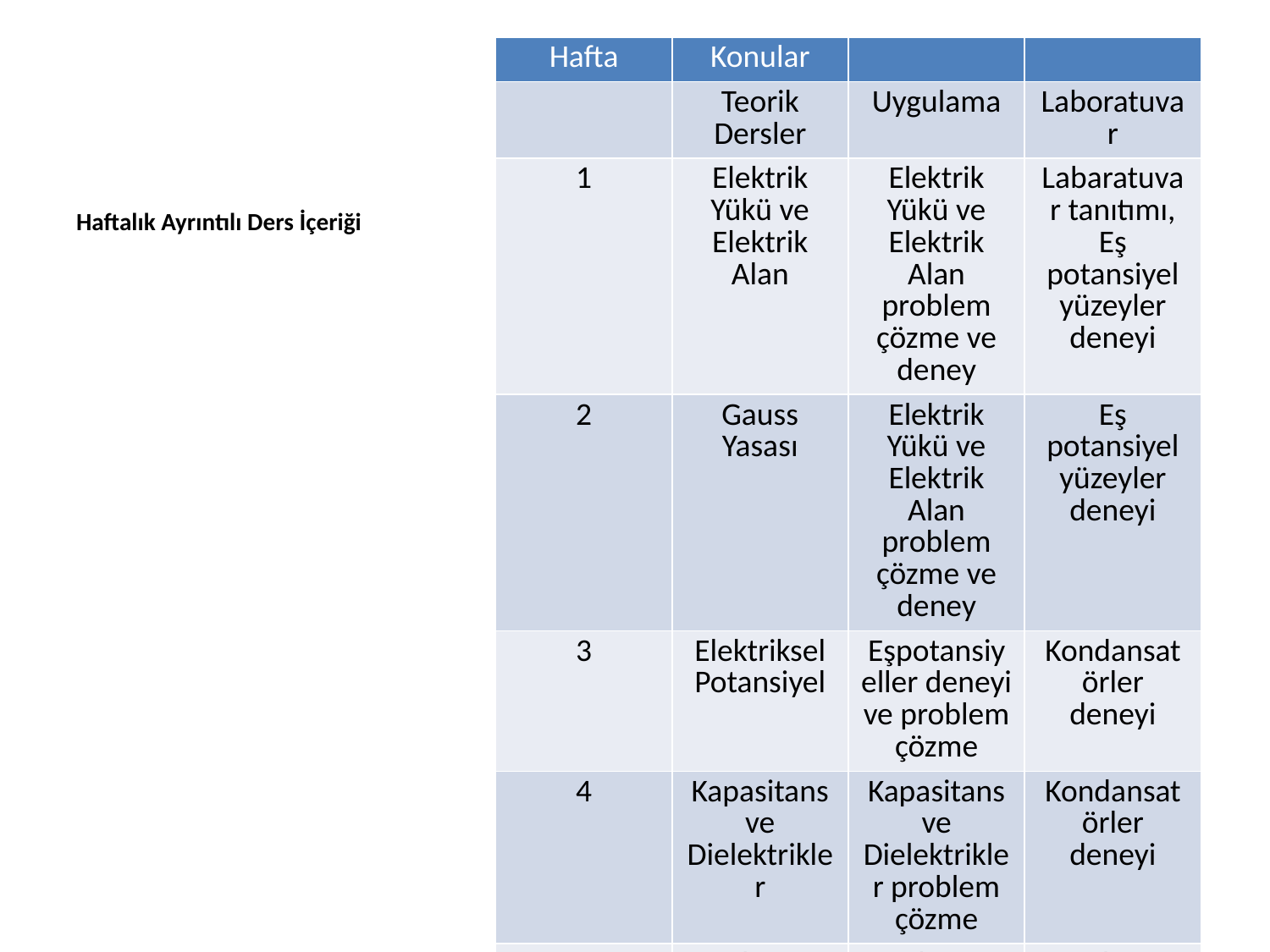

| Hafta | Konular |  |  |
| --- | --- | --- | --- |
|  | Teorik Dersler | Uygulama | Laboratuvar |
| 1 | Elektrik Yükü ve Elektrik Alan | Elektrik Yükü ve Elektrik Alan problem çözme ve deney | Labaratuvar tanıtımı, Eş potansiyel yüzeyler deneyi |
| 2 | Gauss Yasası | Elektrik Yükü ve Elektrik Alan problem çözme ve deney | Eş potansiyel yüzeyler deneyi |
| 3 | Elektriksel Potansiyel | Eşpotansiyeller deneyi ve problem çözme | Kondansatörler deneyi |
| 4 | Kapasitans ve Dielektrikler | Kapasitans ve Dielektrikler problem çözme | Kondansatörler deneyi |
| 5 | Akım, Resistans, ve Elektromotor Kuvvet | Akım, Resistans, ve Elektromotor Kuvvet problem çözme | Ohm kanunu seri ve pararlel bağlı dirençler |
| 6 | Doğru- Akım Devreleri, Kirchoff yasları | Doğru- Akım Devreleri, Kirchoff yasları problem çözme | Ohm kanunu seri ve pararlel bağlı dirençler |
| 7 | Doğru- Akım Devreleri, Kirchoff yasları | Vizeye yönelik problem çözme | RC devresi |
| 8 | Vize |  | RC devresi |
| 9 | Manyetik Alan ve Manyetik Kuvvetler | problem çözme | Manyetik alan deneyi |
| 10 | Manyetik Alanın Kaynakları | problem çözme | Manyetik alan deneyi |
| 11 | Elektromanyetik İndüksiyon | problem çözme | Helmholtz bobini ve indüksiyon deneyi |
| 12 | Elektromanyetik İndüksiyon | problem çözme | Helmholtz bobini ve indüksiyon deneyi |
| 13 | Yerdeğiştirme Akımı ve Maxwell in Eşitlikleri | problem çözme | Alternatif akım frekansının bulunması |
| 14 | Indüktans | problem çözme | Alternatif akım frekansının bulunması |
| 15 | Alternatif Akım | Finale yönelik problem çözme | Telafi deneyleri |
| 16 | Final |  |  |
Haftalık Ayrıntılı Ders İçeriği